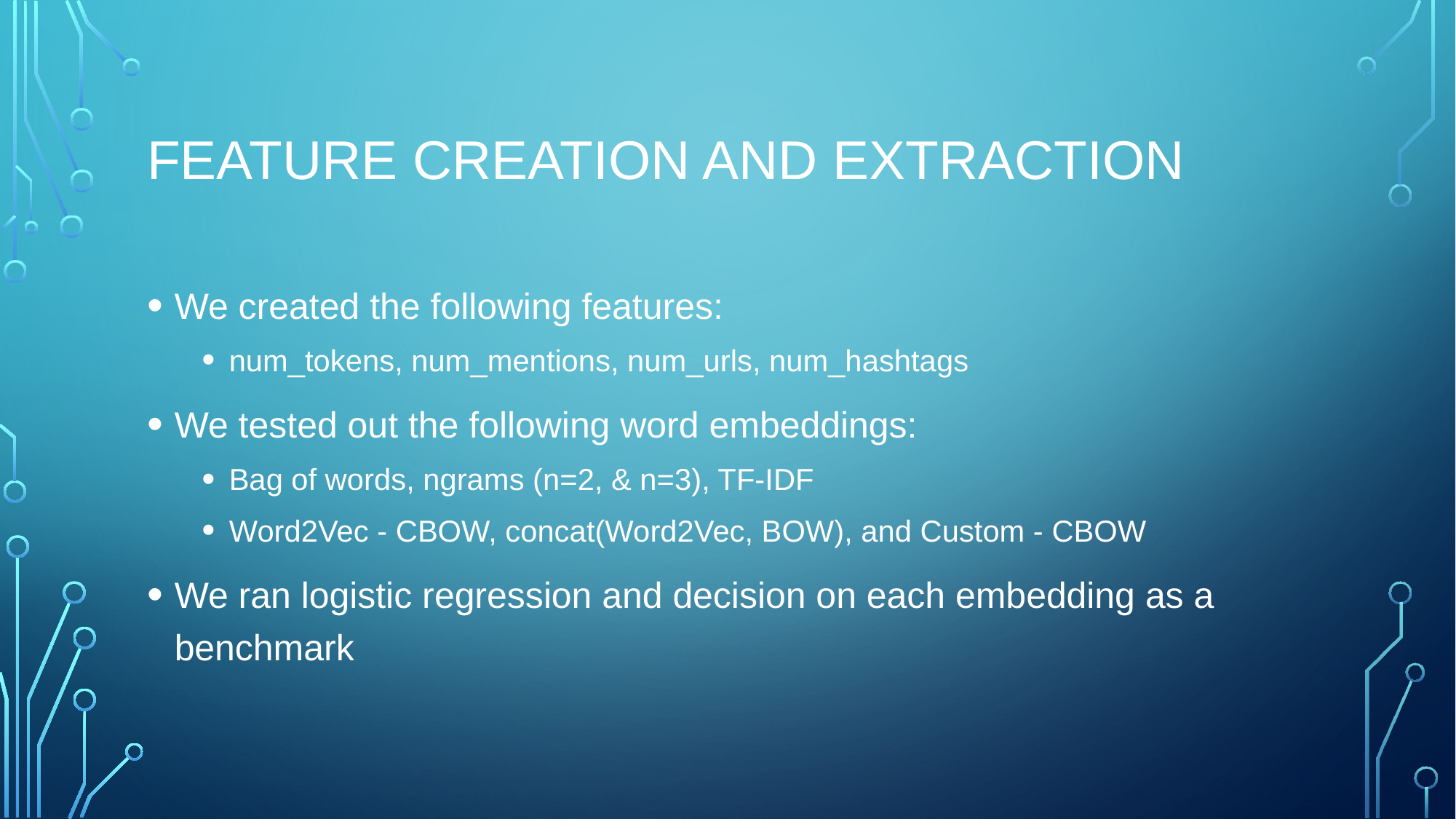

# Feature creation and extraction
We created the following features:
num_tokens, num_mentions, num_urls, num_hashtags
We tested out the following word embeddings:
Bag of words, ngrams (n=2, & n=3), TF-IDF
Word2Vec - CBOW, concat(Word2Vec, BOW), and Custom - CBOW
We ran logistic regression and decision on each embedding as a benchmark